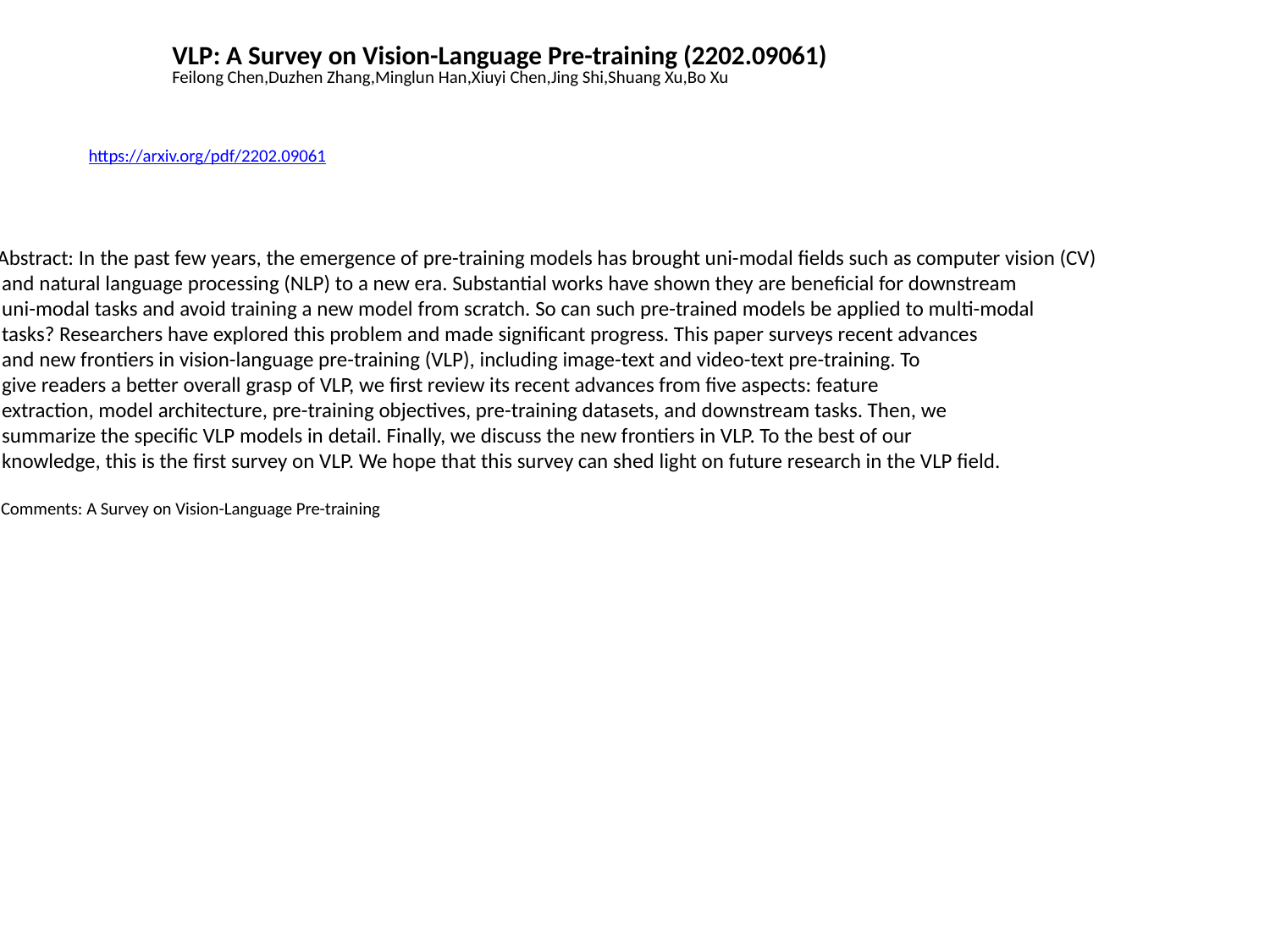

VLP: A Survey on Vision-Language Pre-training (2202.09061)
Feilong Chen,Duzhen Zhang,Minglun Han,Xiuyi Chen,Jing Shi,Shuang Xu,Bo Xu

https://arxiv.org/pdf/2202.09061

Abstract: In the past few years, the emergence of pre-training models has brought uni-modal fields such as computer vision (CV)
 and natural language processing (NLP) to a new era. Substantial works have shown they are beneficial for downstream
 uni-modal tasks and avoid training a new model from scratch. So can such pre-trained models be applied to multi-modal
 tasks? Researchers have explored this problem and made significant progress. This paper surveys recent advances
 and new frontiers in vision-language pre-training (VLP), including image-text and video-text pre-training. To
 give readers a better overall grasp of VLP, we first review its recent advances from five aspects: feature
 extraction, model architecture, pre-training objectives, pre-training datasets, and downstream tasks. Then, we
 summarize the specific VLP models in detail. Finally, we discuss the new frontiers in VLP. To the best of our
 knowledge, this is the first survey on VLP. We hope that this survey can shed light on future research in the VLP field.
 Comments: A Survey on Vision-Language Pre-training